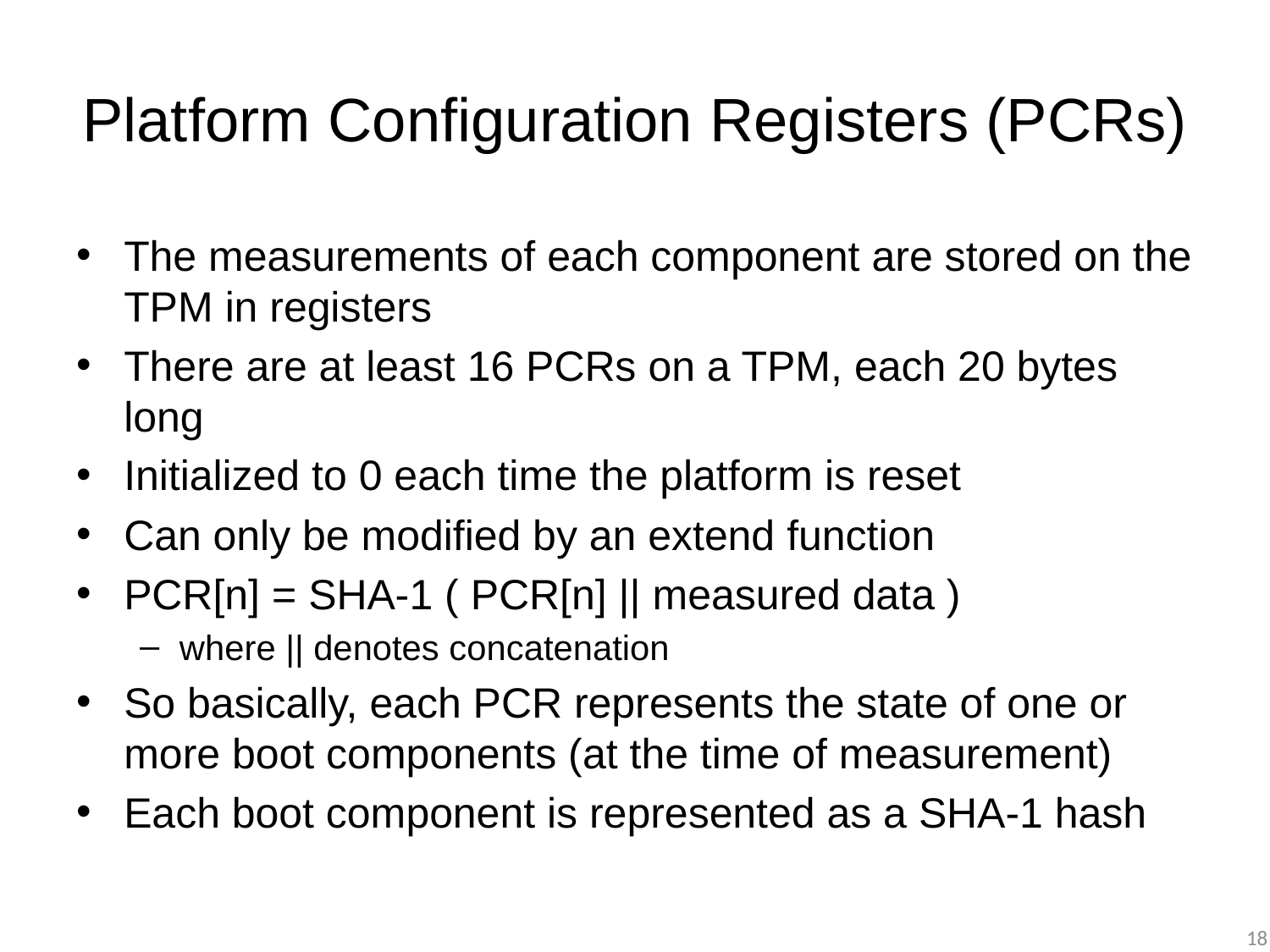

# Platform Configuration Registers (PCRs)
The measurements of each component are stored on the TPM in registers
There are at least 16 PCRs on a TPM, each 20 bytes long
Initialized to 0 each time the platform is reset
Can only be modified by an extend function
PCR[n] = SHA-1 ( PCR[n] || measured data )
where || denotes concatenation
So basically, each PCR represents the state of one or more boot components (at the time of measurement)
Each boot component is represented as a SHA-1 hash
18